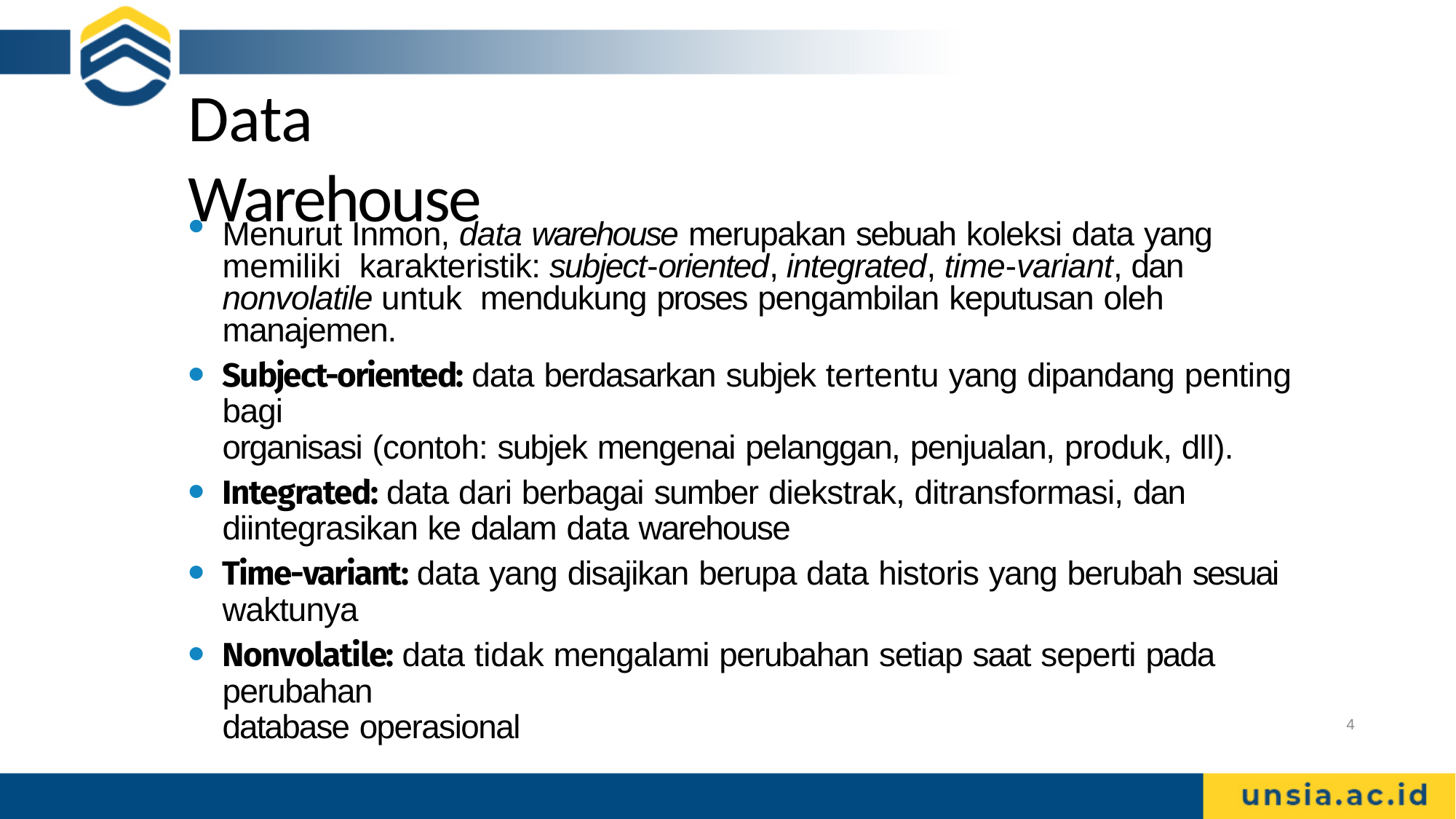

# Data Warehouse
Menurut Inmon, data warehouse merupakan sebuah koleksi data yang memiliki  karakteristik: subject-oriented, integrated, time-variant, dan nonvolatile untuk  mendukung proses pengambilan keputusan oleh manajemen.
Subject-oriented: data berdasarkan subjek tertentu yang dipandang penting bagi
organisasi (contoh: subjek mengenai pelanggan, penjualan, produk, dll).
Integrated: data dari berbagai sumber diekstrak, ditransformasi, dan
diintegrasikan ke dalam data warehouse
Time-variant: data yang disajikan berupa data historis yang berubah sesuai
waktunya
Nonvolatile: data tidak mengalami perubahan setiap saat seperti pada perubahan
database operasional
4